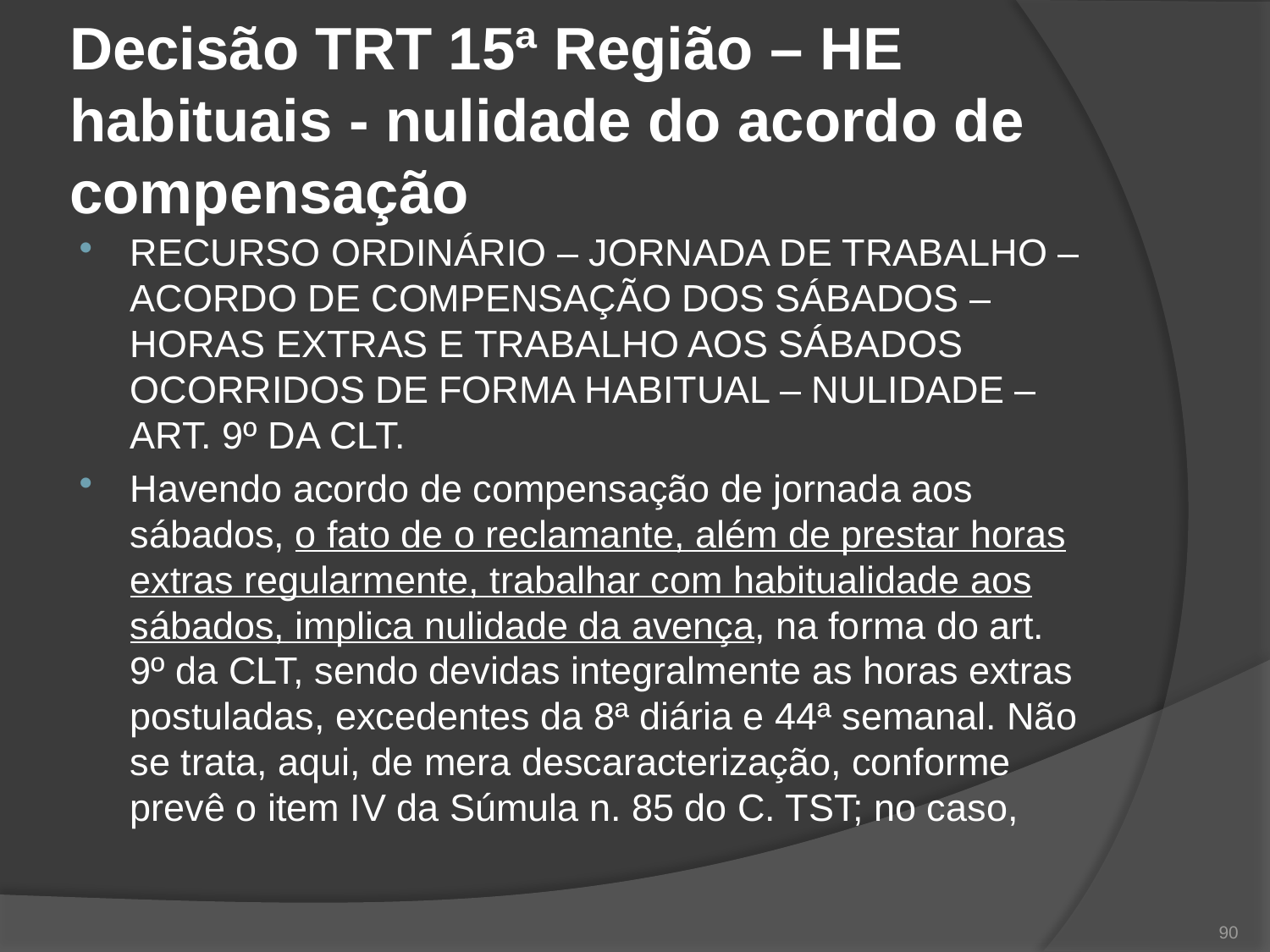

# Decisão TRT 15ª Região – HE habituais - nulidade do acordo de compensação
RECURSO ORDINÁRIO – JORNADA DE TRABALHO – ACORDO DE COMPENSAÇÃO DOS SÁBADOS – HORAS EXTRAS E TRABALHO AOS SÁBADOS OCORRIDOS DE FORMA HABITUAL – NULIDADE – ART. 9º DA CLT.
Havendo acordo de compensação de jornada aos sábados, o fato de o reclamante, além de prestar horas extras regularmente, trabalhar com habitualidade aos sábados, implica nulidade da avença, na forma do art. 9º da CLT, sendo devidas integralmente as horas extras postuladas, excedentes da 8ª diária e 44ª semanal. Não se trata, aqui, de mera descaracterização, conforme prevê o item IV da Súmula n. 85 do C. TST; no caso,
90